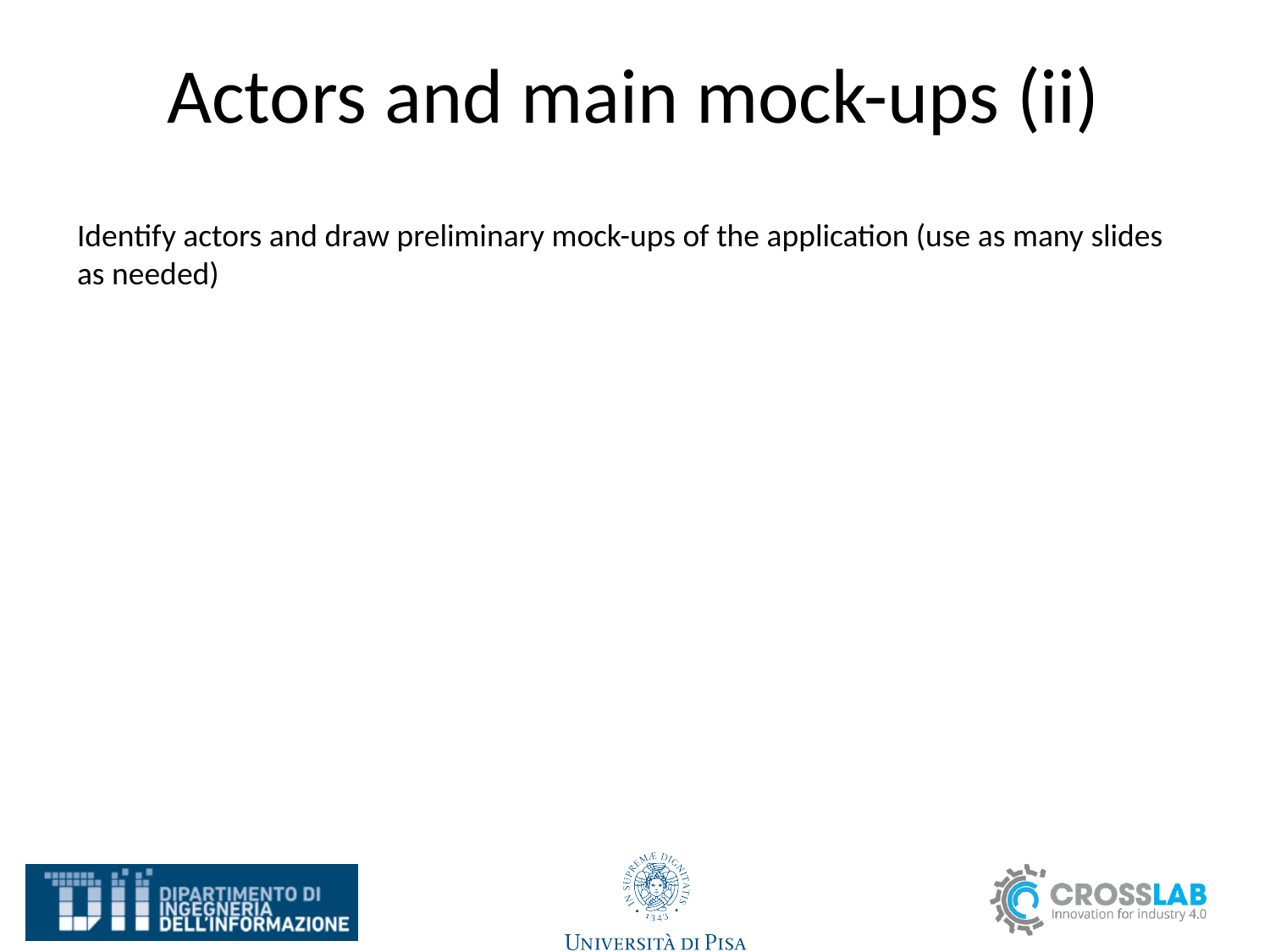

# Actors and main mock-ups (ii)
Identify actors and draw preliminary mock-ups of the application (use as many slides as needed)